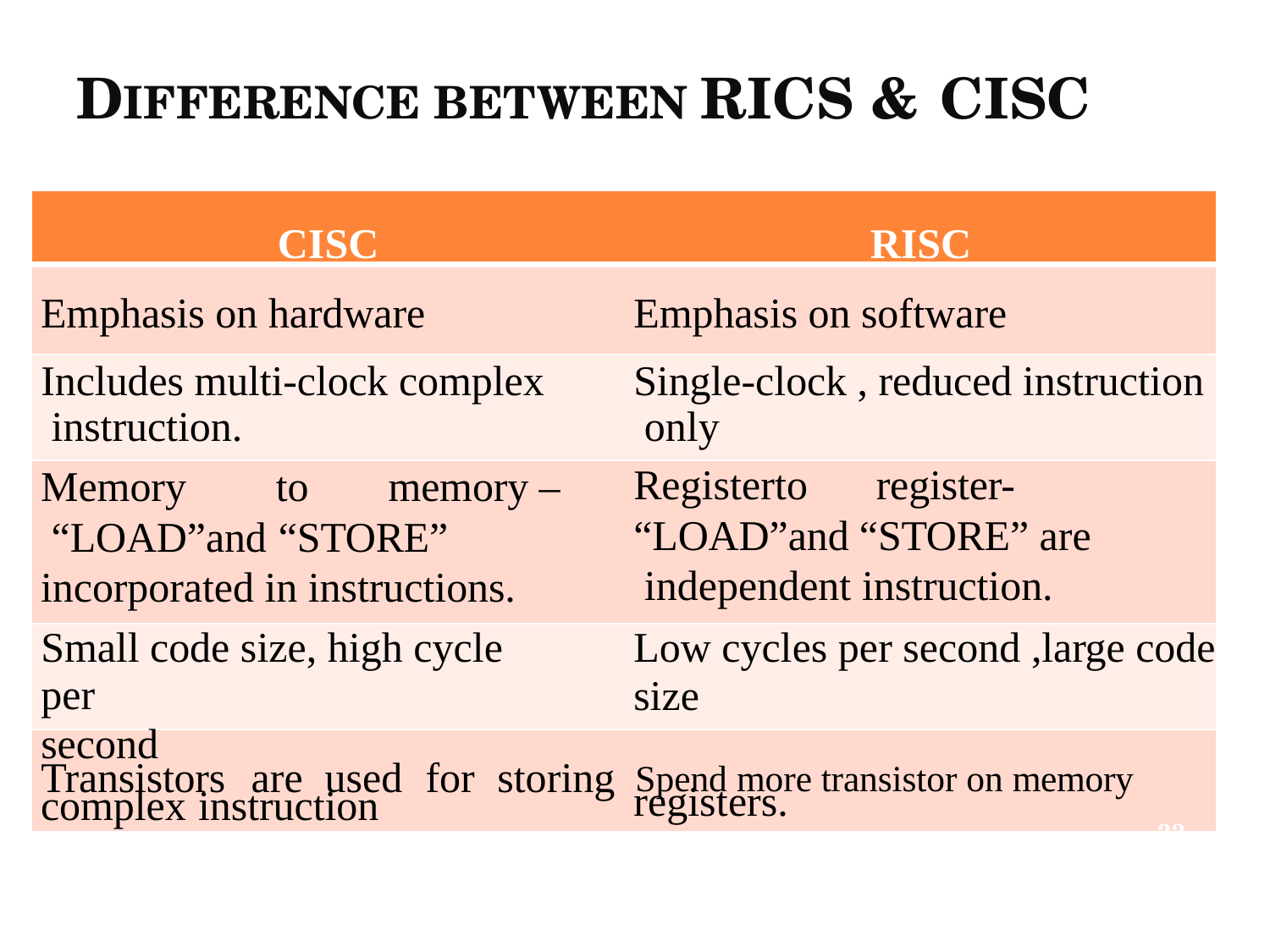

# DIFFERENCE BETWEEN RICS & CISC

CISC
RISC
Emphasis on hardware
Emphasis on software
Includes multi-clock complex  instruction.
Single-clock , reduced instruction  only
Memory	to	memory –  “LOAD”and “STORE”
incorporated in instructions.
Registerto	register-  “LOAD”and “STORE” are  independent instruction.
Small code size, high cycle per
second
Low cycles per second ,large code
size
Transistors	are	used	for	storing	Spend more transistor on memory
registers.
complex instruction
33